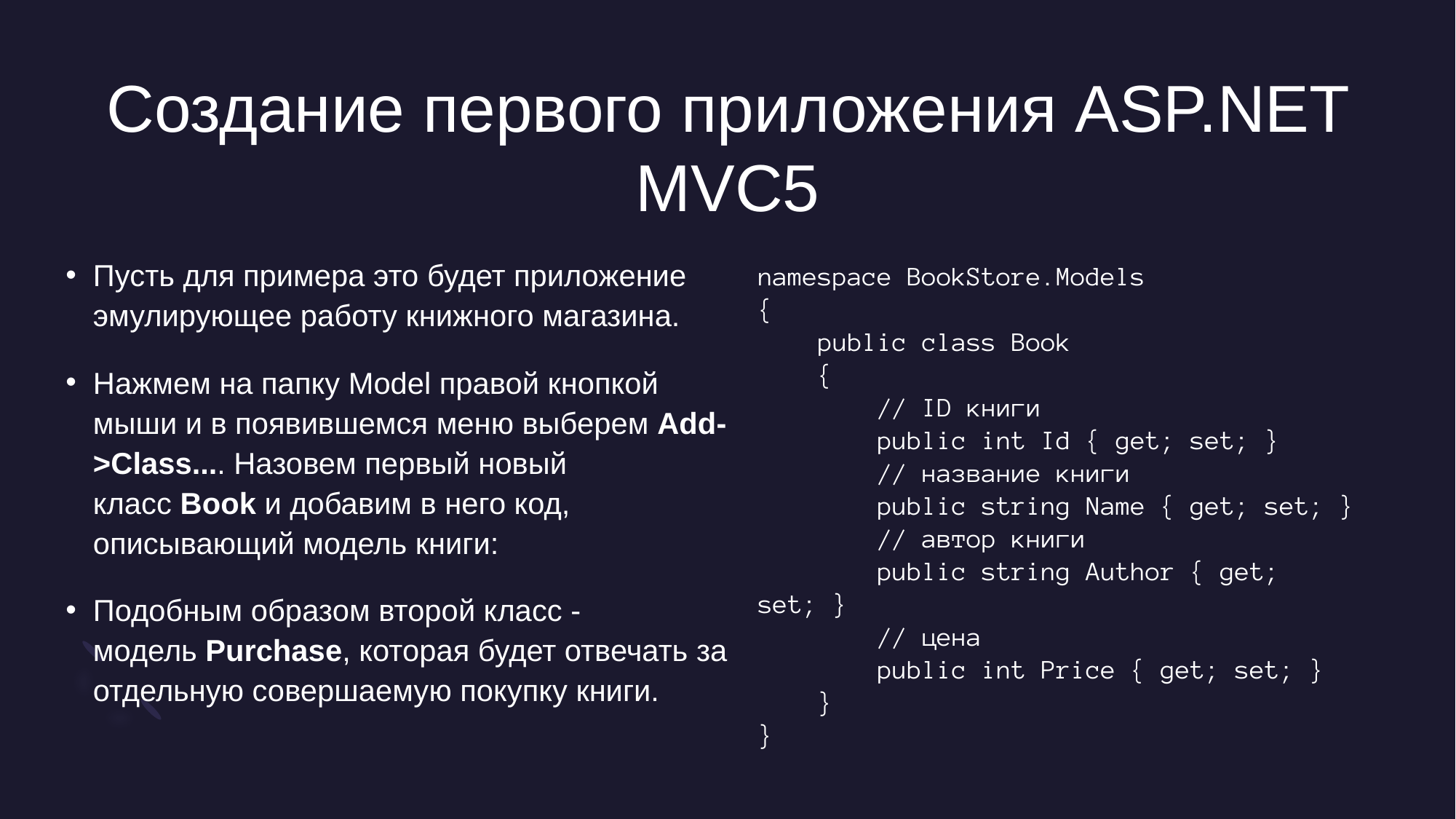

# Создание первого приложения ASP.NET MVC5

Пусть для примера это будет приложение эмулирующее работу книжного магазина.
Нажмем на папку Model правой кнопкой мыши и в появившемся меню выберем Add->Class.... Назовем первый новый класс Book и добавим в него код, описывающий модель книги:
Подобным образом второй класс - модель Purchase, которая будет отвечать за отдельную совершаемую покупку книги.
namespace BookStore.Models
{
    public class Book
    {
        // ID книги
        public int Id { get; set; }
        // название книги
        public string Name { get; set; }
        // автор книги
        public string Author { get; set; }
        // цена
        public int Price { get; set; }
    }
}